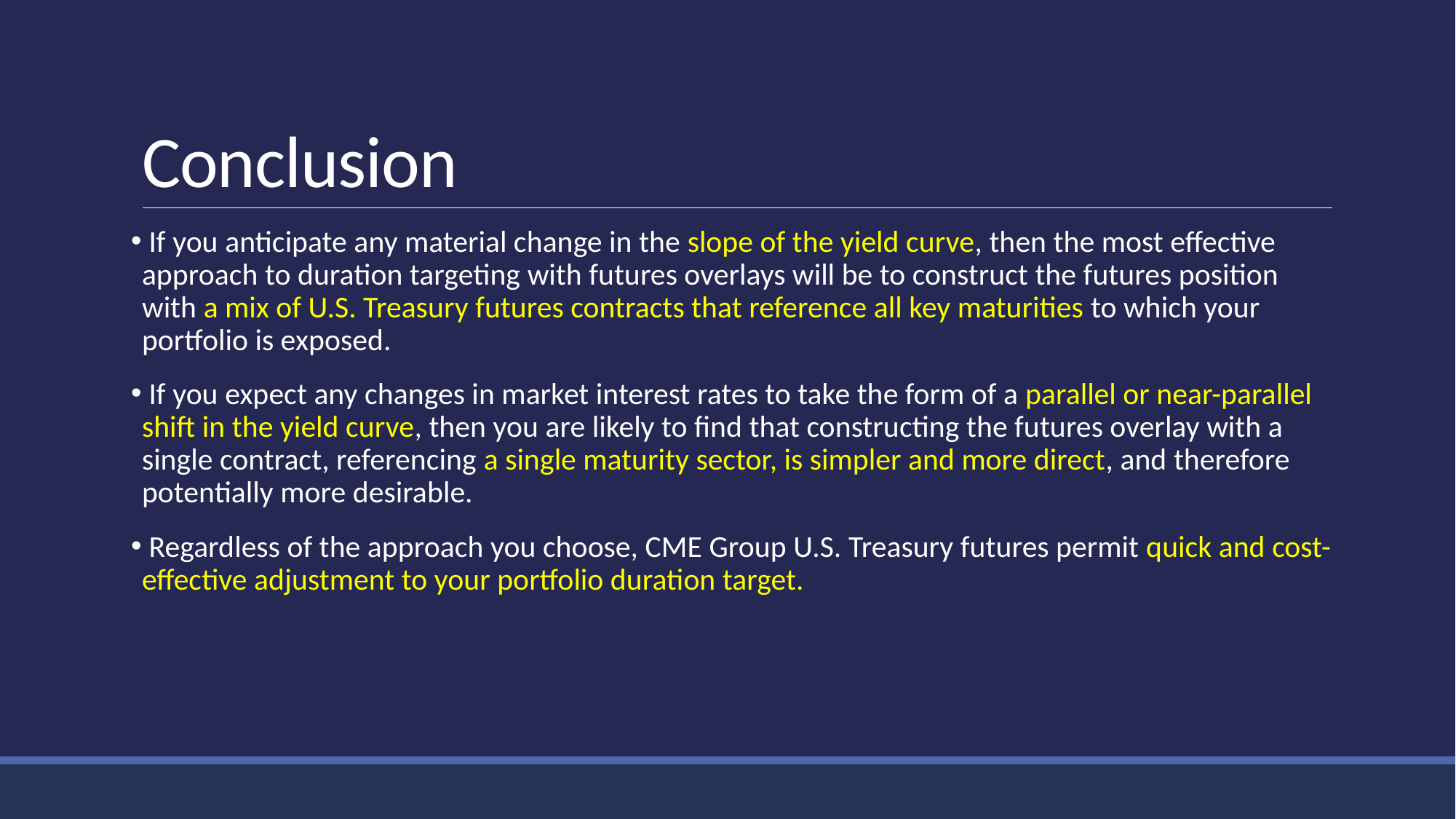

# Conclusion
 If you anticipate any material change in the slope of the yield curve, then the most effective approach to duration targeting with futures overlays will be to construct the futures position with a mix of U.S. Treasury futures contracts that reference all key maturities to which your portfolio is exposed.
 If you expect any changes in market interest rates to take the form of a parallel or near-parallel shift in the yield curve, then you are likely to find that constructing the futures overlay with a single contract, referencing a single maturity sector, is simpler and more direct, and therefore potentially more desirable.
 Regardless of the approach you choose, CME Group U.S. Treasury futures permit quick and cost-effective adjustment to your portfolio duration target.